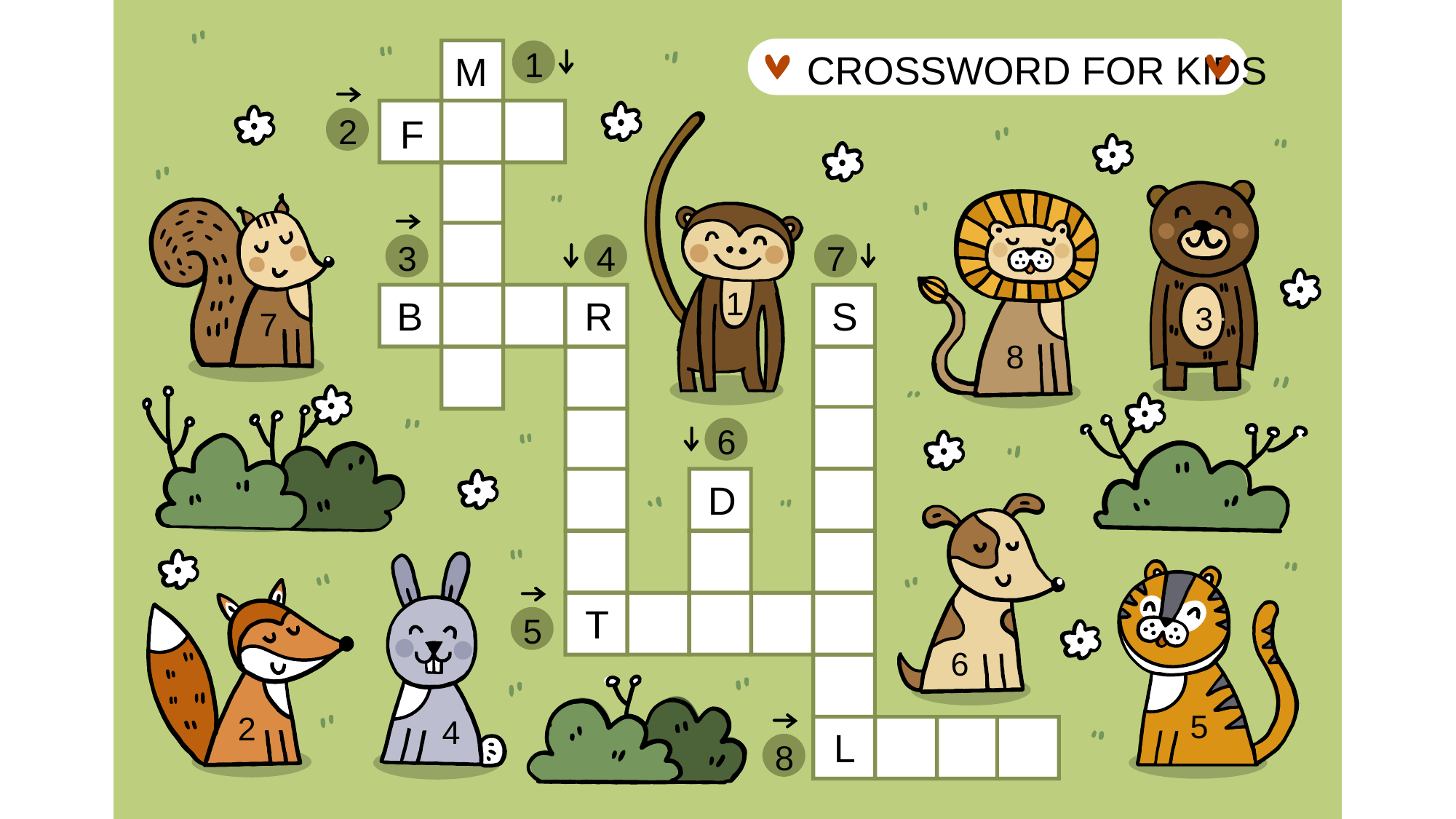

M

F

B
R
S

D

T

L

CROSSWORD FOR KIDS

1

2

1

3

8

7

6

4

5

2

3

4

7

6

5

8